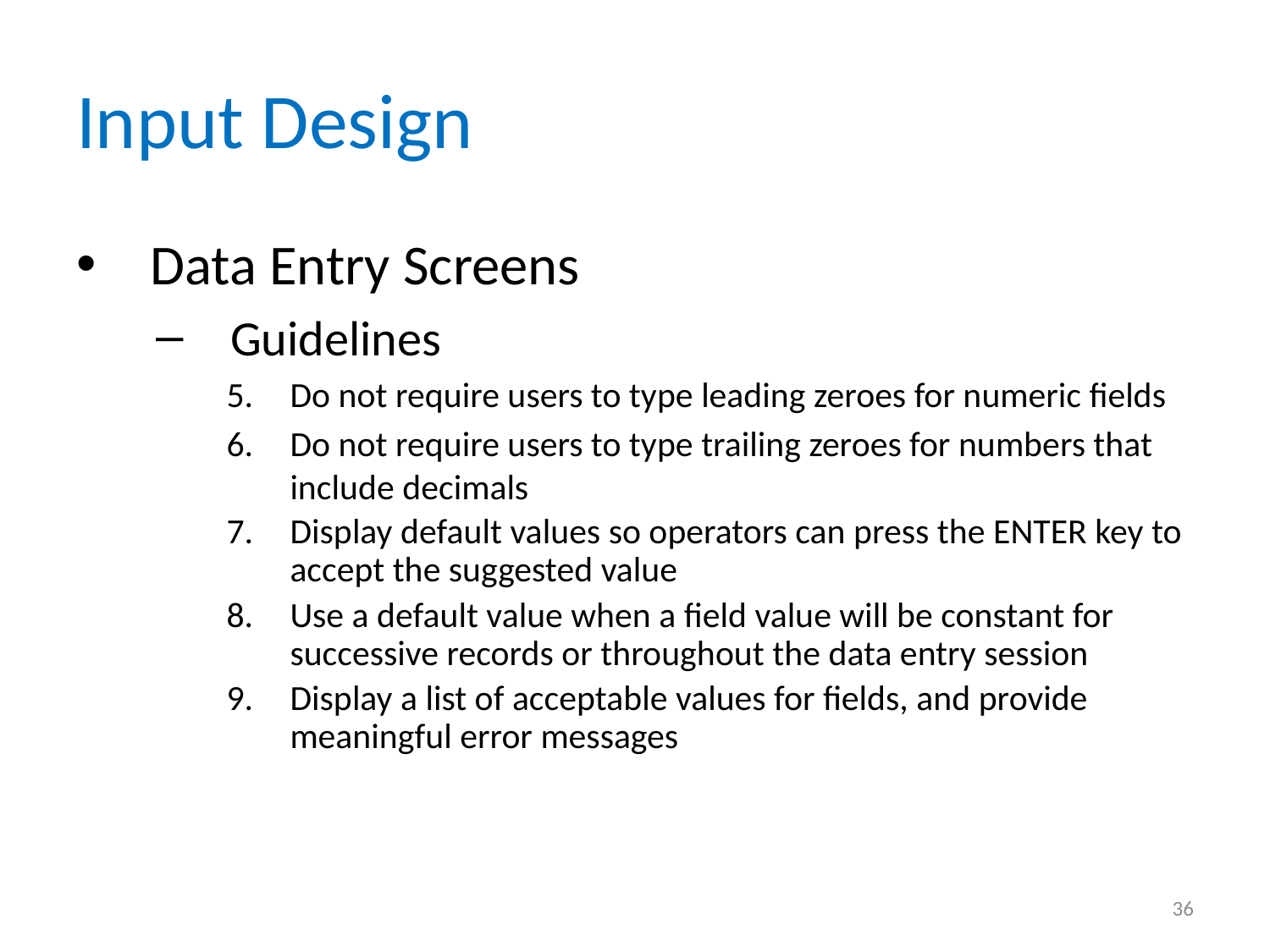

# Input Design
Data Entry Screens
Guidelines
Do not require users to type leading zeroes for numeric fields
Do not require users to type trailing zeroes for numbers that include decimals
Display default values so operators can press the ENTER key to accept the suggested value
Use a default value when a field value will be constant for successive records or throughout the data entry session
Display a list of acceptable values for fields, and provide meaningful error messages

36